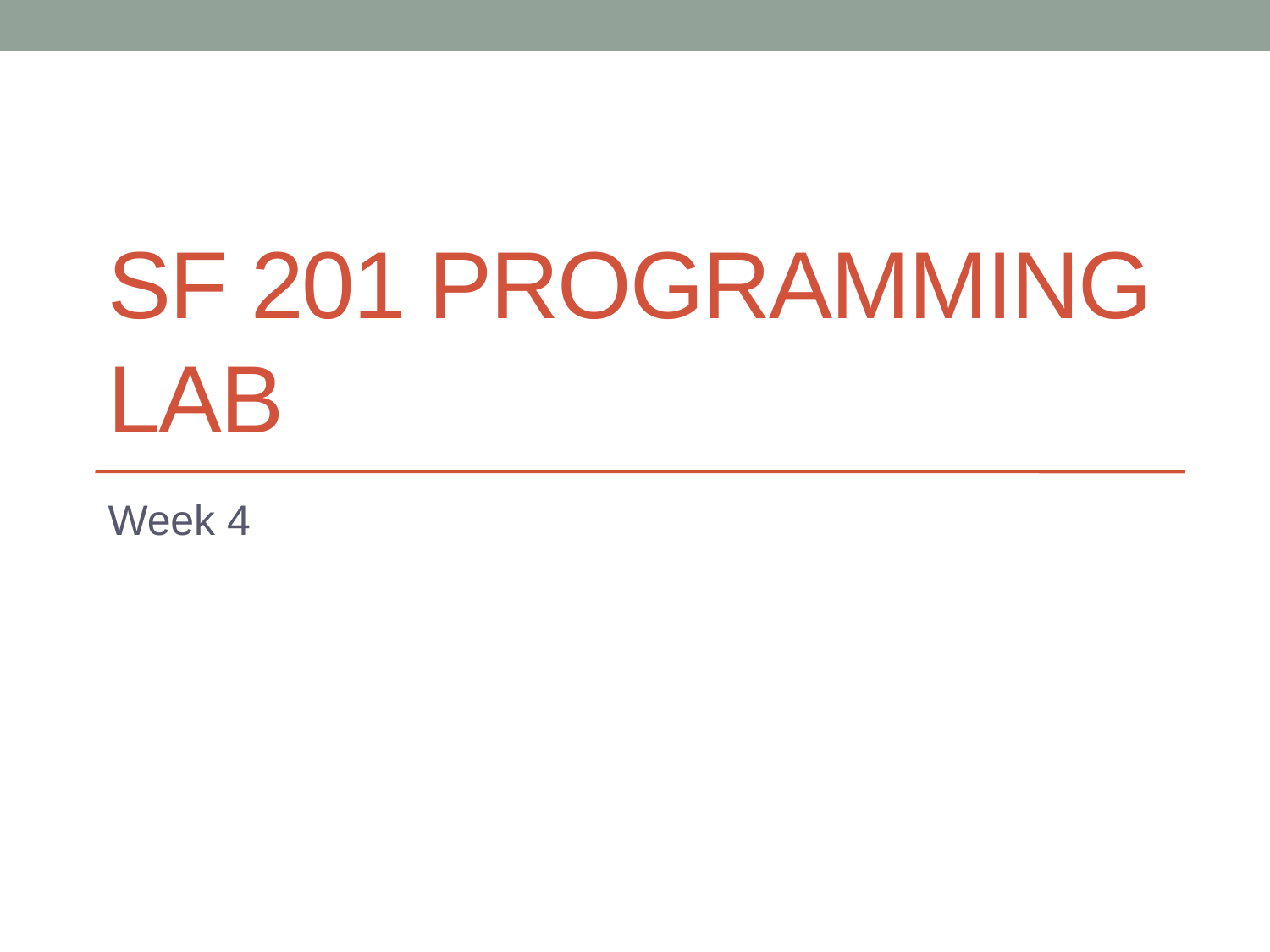

# SF 201 Programming Lab
Week 4